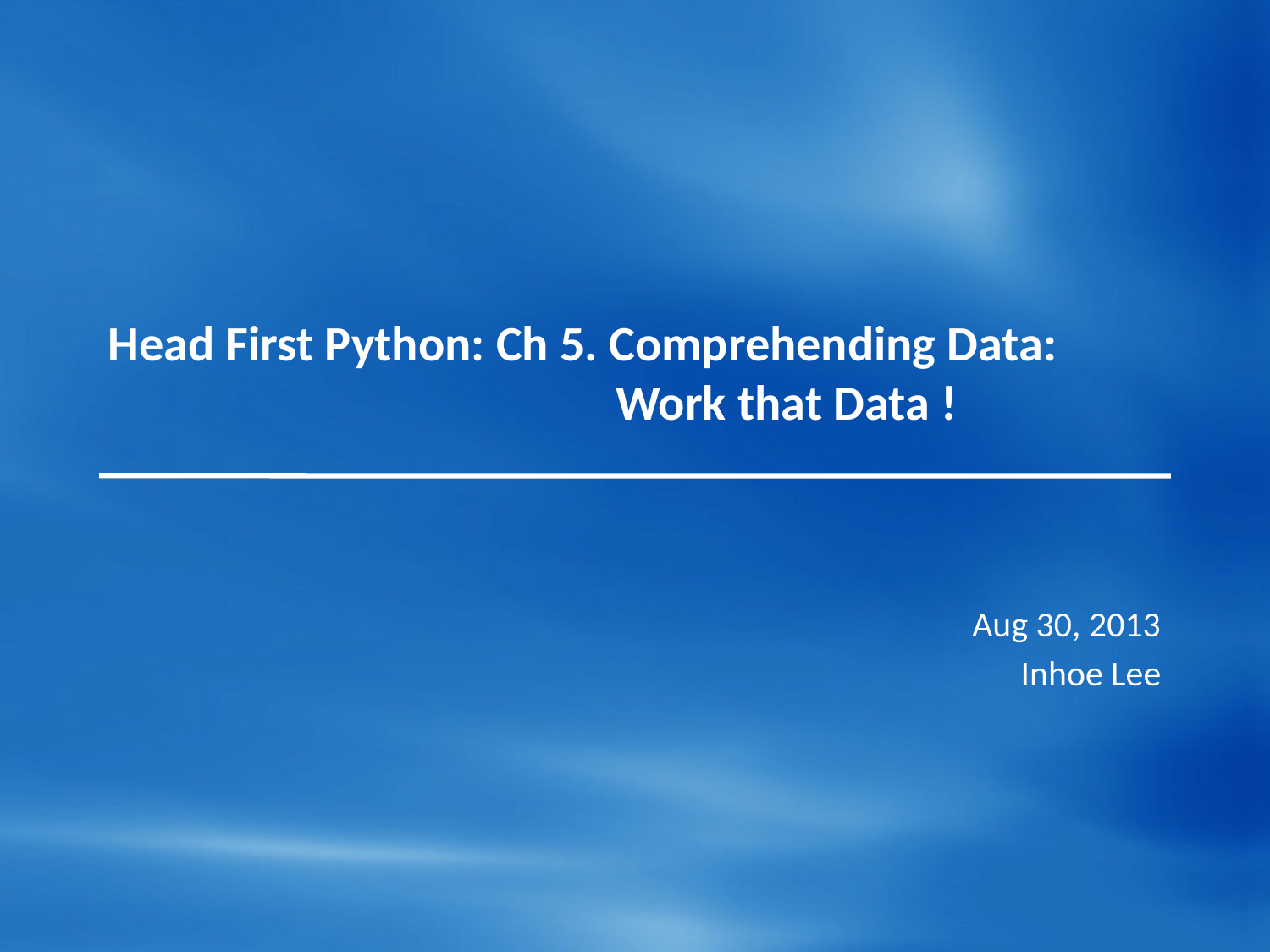

# Head First Python: Ch 5. Comprehending Data: 					Work that Data !

Aug 30, 2013
Inhoe Lee